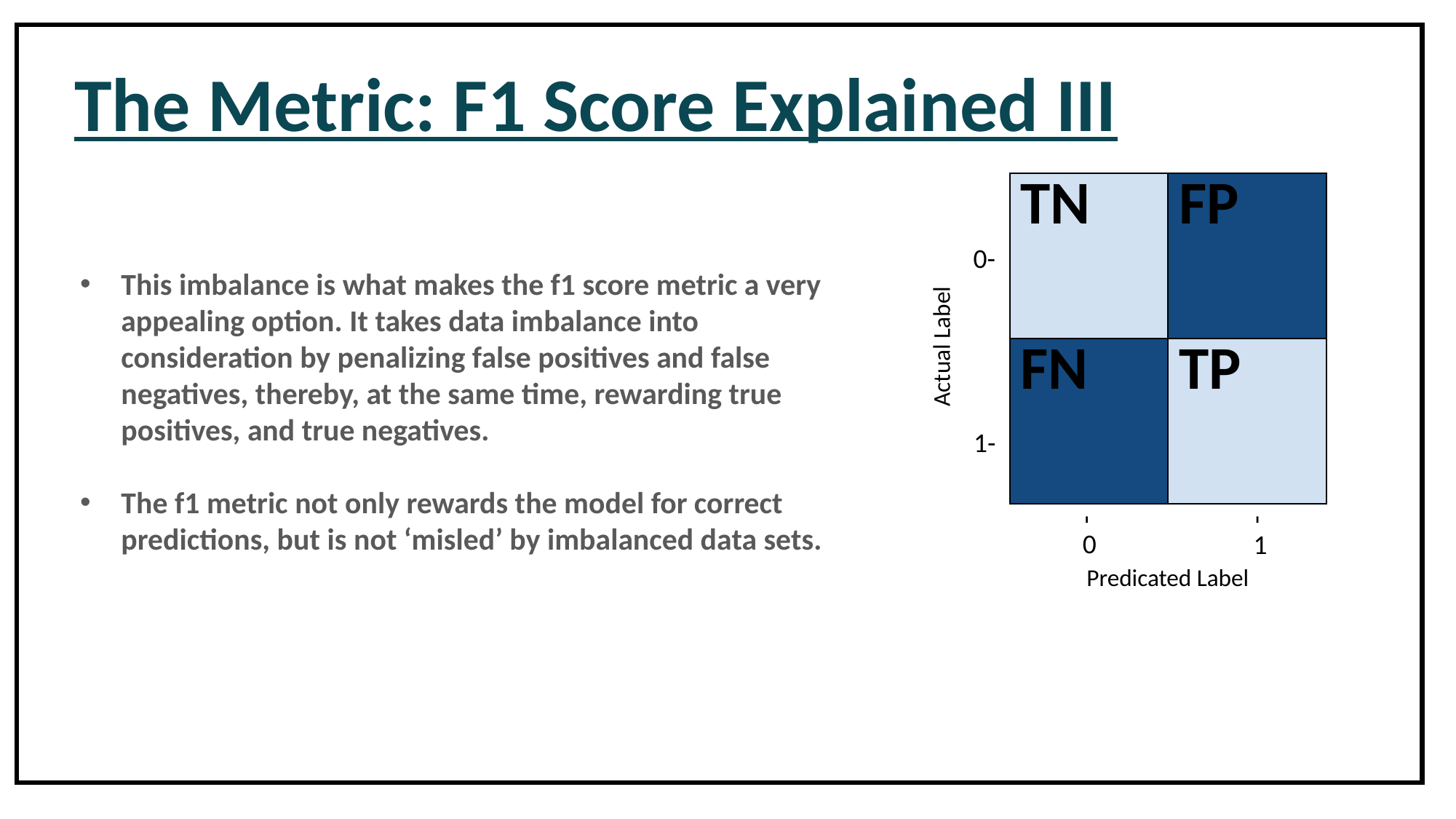

The Metric: F1 Score Explained III
| TN | FP |
| --- | --- |
| FN | TP |
0-
1-
-
0
-
1
Actual Label
Predicated Label
This imbalance is what makes the f1 score metric a very appealing option. It takes data imbalance into consideration by penalizing false positives and false negatives, thereby, at the same time, rewarding true positives, and true negatives.

The f1 metric not only rewards the model for correct predictions, but is not ‘misled’ by imbalanced data sets.